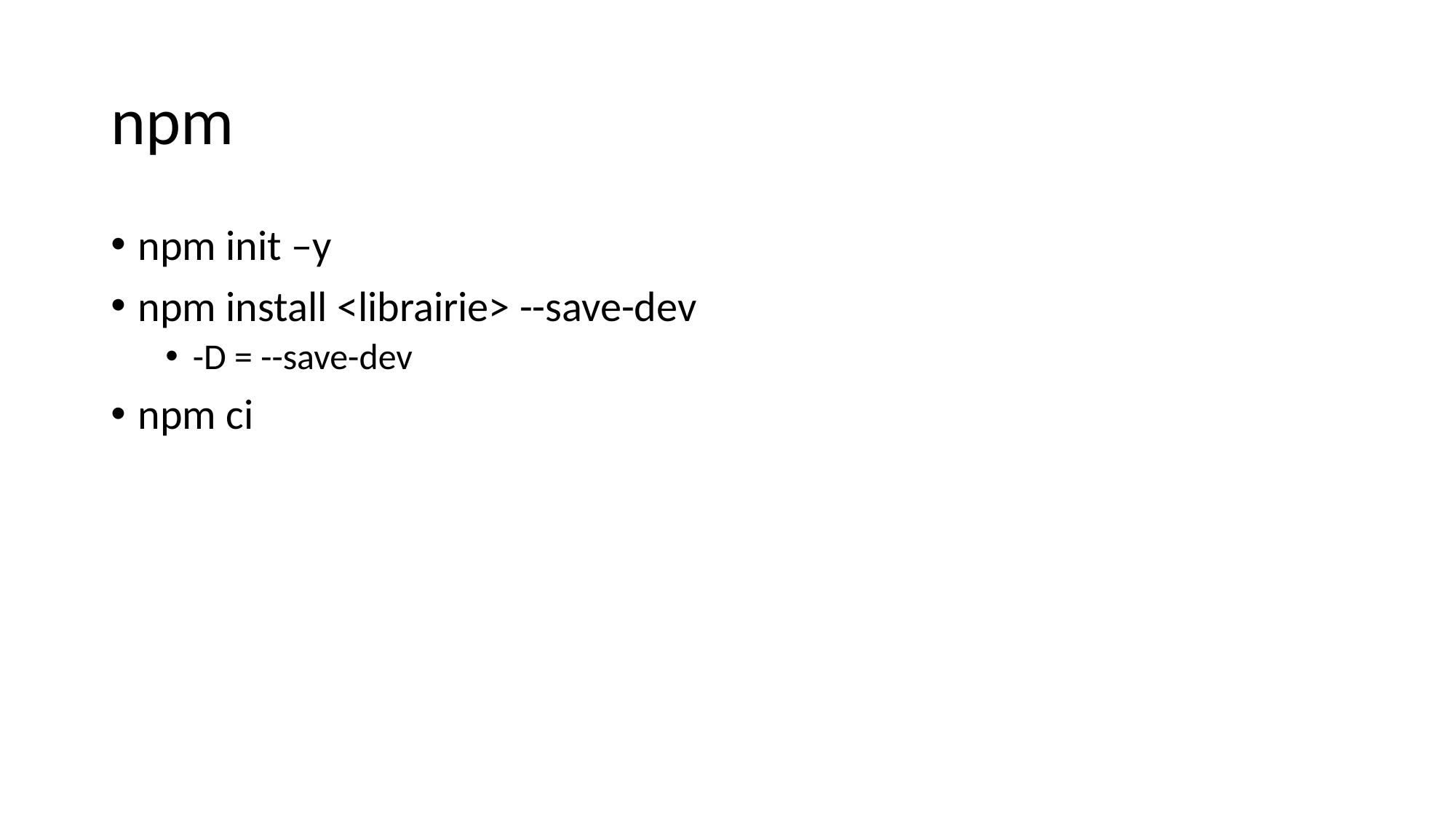

# npm
npm init –y
npm install <librairie> --save-dev
-D = --save-dev
npm ci